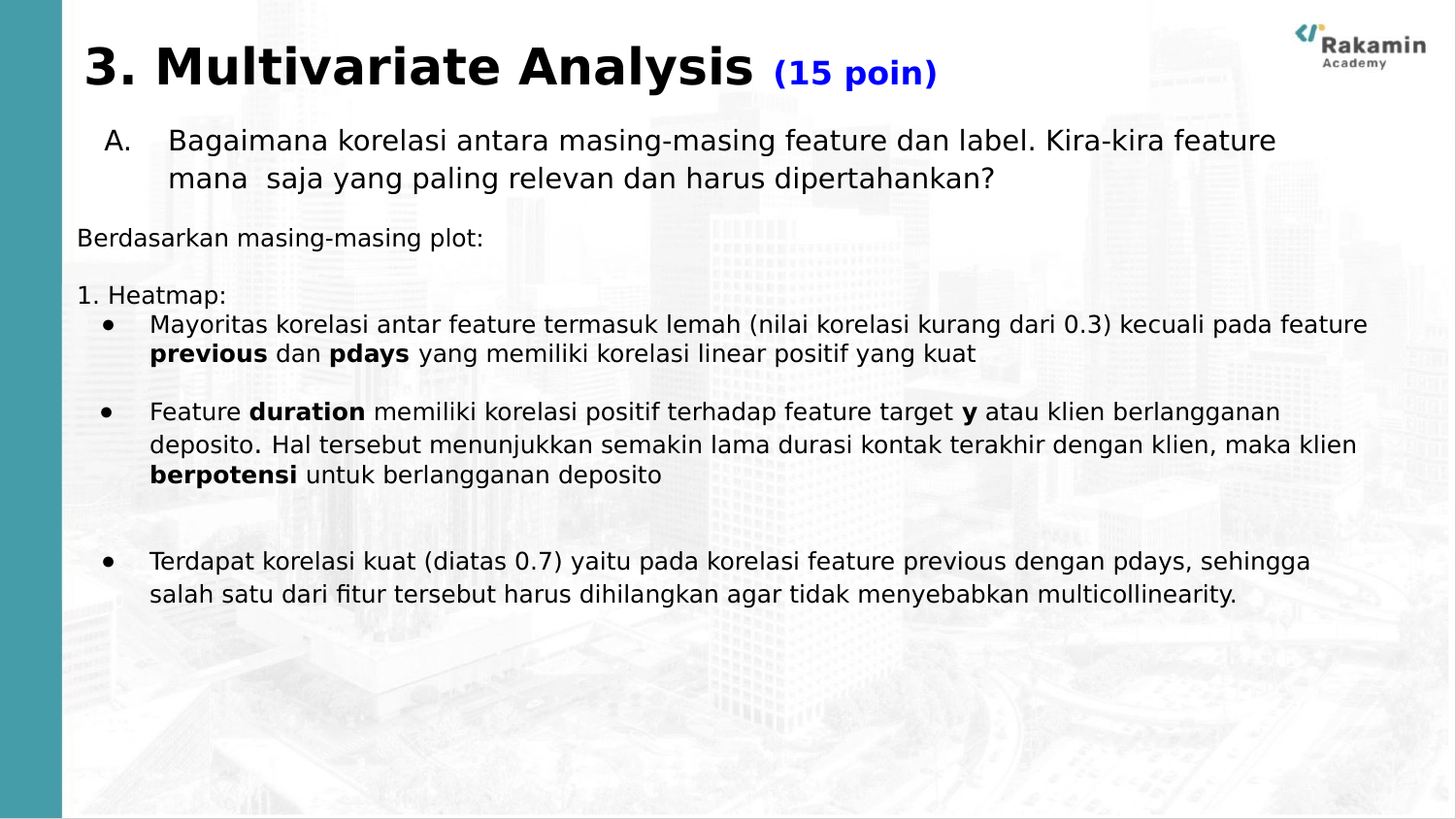

# 3. Multivariate Analysis (15 poin)
Bagaimana korelasi antara masing-masing feature dan label. Kira-kira feature mana  saja yang paling relevan dan harus dipertahankan?
Berdasarkan masing-masing plot:
1. Heatmap:
Mayoritas korelasi antar feature termasuk lemah (nilai korelasi kurang dari 0.3) kecuali pada feature previous dan pdays yang memiliki korelasi linear positif yang kuat

Feature duration memiliki korelasi positif terhadap feature target y atau klien berlangganan deposito. Hal tersebut menunjukkan semakin lama durasi kontak terakhir dengan klien, maka klien berpotensi untuk berlangganan deposito

Terdapat korelasi kuat (diatas 0.7) yaitu pada korelasi feature previous dengan pdays, sehingga salah satu dari fitur tersebut harus dihilangkan agar tidak menyebabkan multicollinearity.